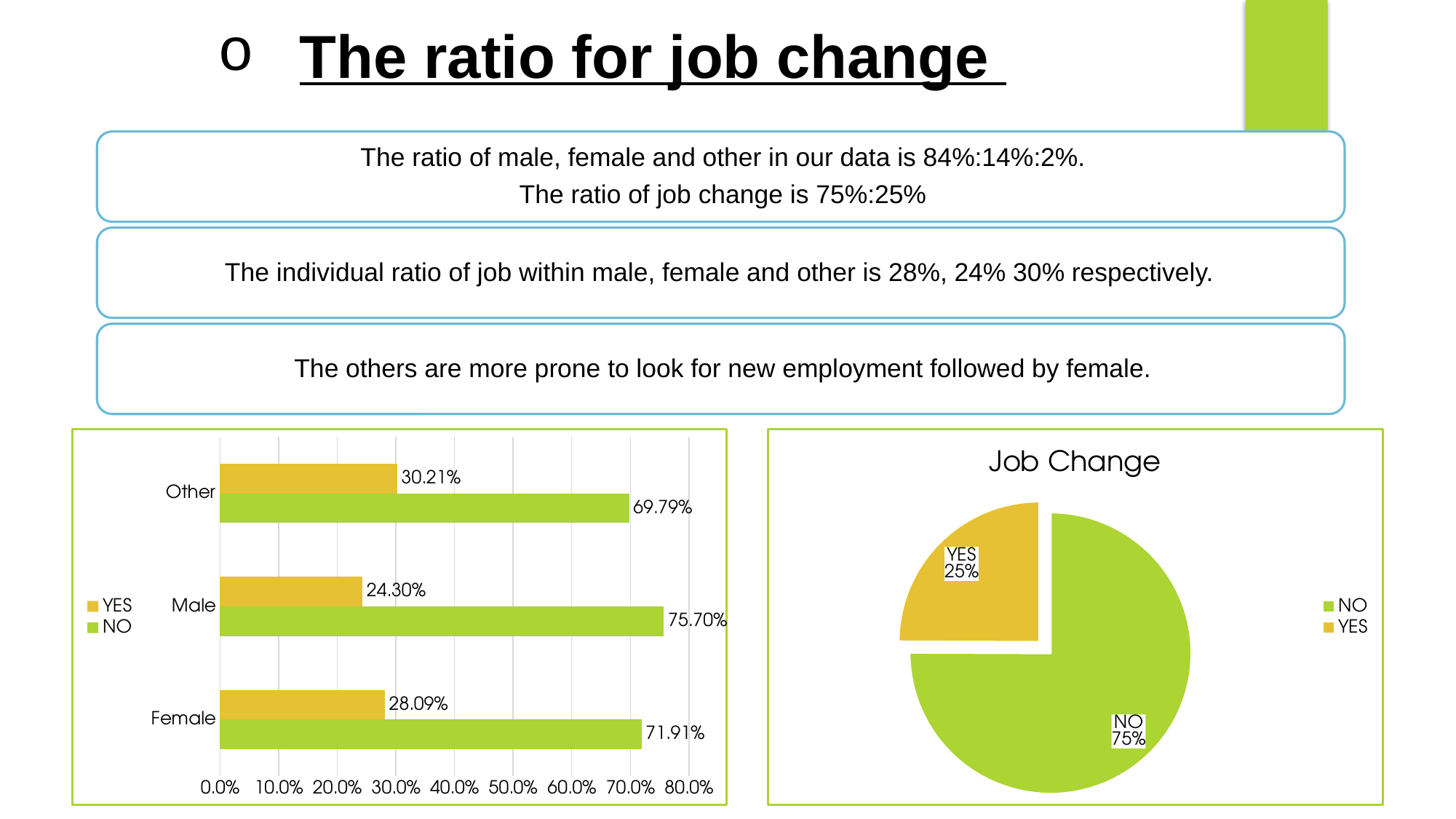

The ratio for job change
The ratio of male, female and other in our data is 84%:14%:2%.
The ratio of job change is 75%:25%
The individual ratio of job within male, female and other is 28%, 24% 30% respectively.
The others are more prone to look for new employment followed by female.

### Chart

| Category | NO | YES |
|---|---|---|
| Female | 0.7190635451505016 | 0.2809364548494983 |
| Male | 0.7570383232047625 | 0.2429616767952375 |
| Other | 0.6979472140762464 | 0.3020527859237537 |

### Chart: Job Change

| Category | Total |
|---|---|
| NO | 0.7506524689424784 |
| YES | 0.24934753105752167 |